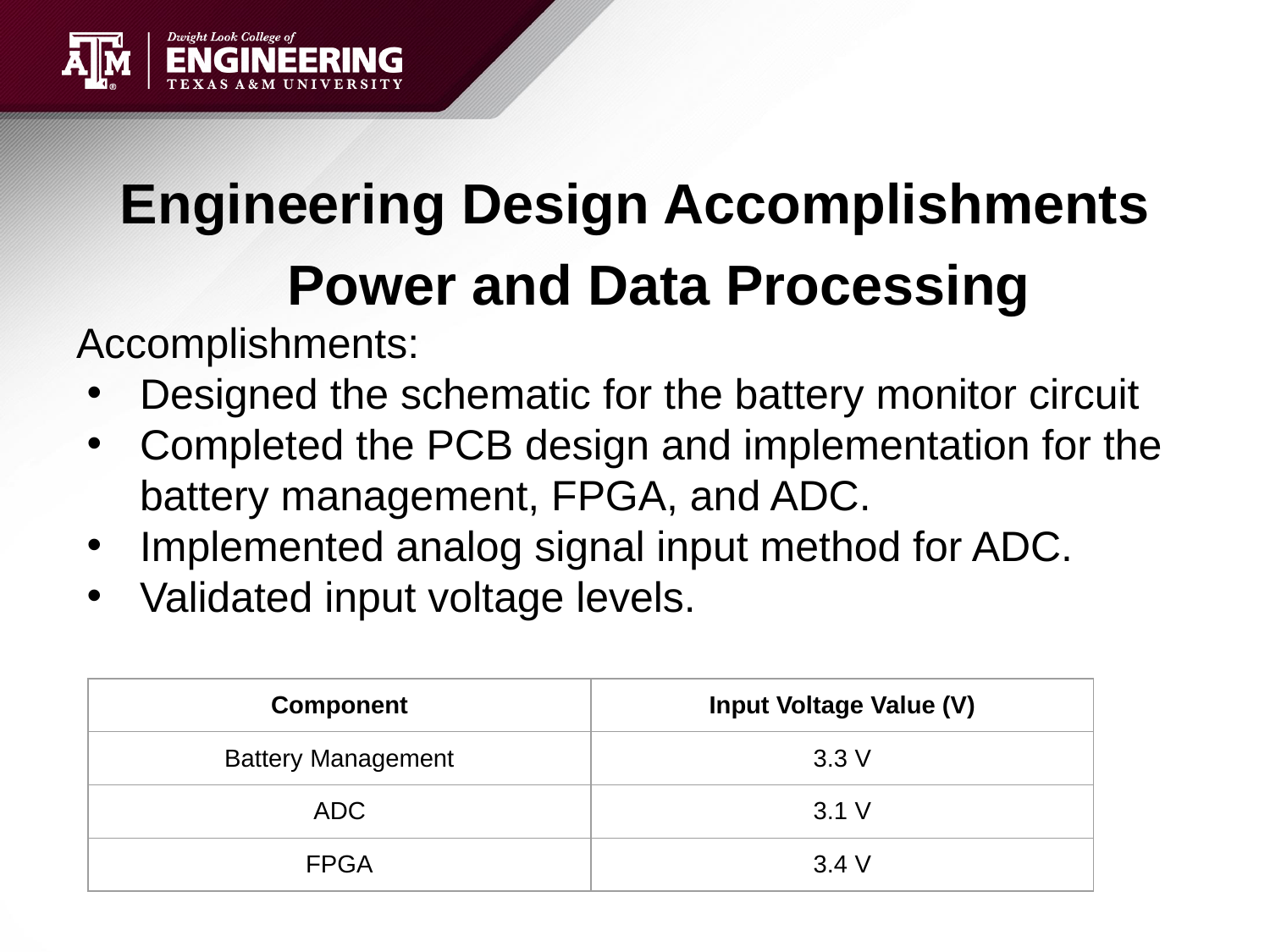

# Engineering Design Accomplishments
Power and Data Processing
Accomplishments:
Designed the schematic for the battery monitor circuit
Completed the PCB design and implementation for the battery management, FPGA, and ADC.
Implemented analog signal input method for ADC.
Validated input voltage levels.

| Component | Input Voltage Value (V) |
| --- | --- |
| Battery Management | 3.3 V |
| ADC | 3.1 V |
| FPGA | 3.4 V |